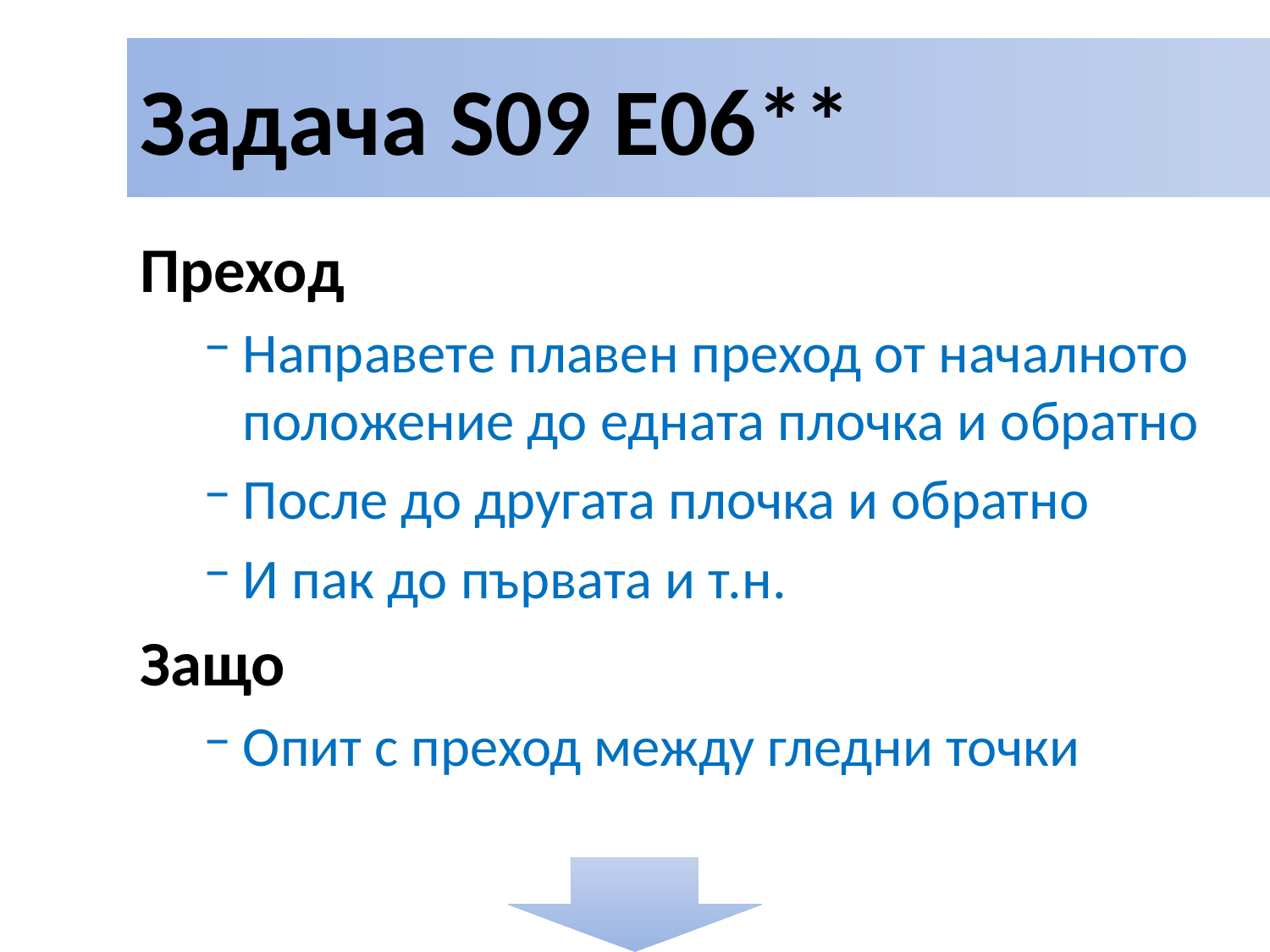

# Задача S09 E06**
Преход
Направете плавен преход от началното положение до едната плочка и обратно
После до другата плочка и обратно
И пак до първата и т.н.
Защо
Опит с преход между гледни точки